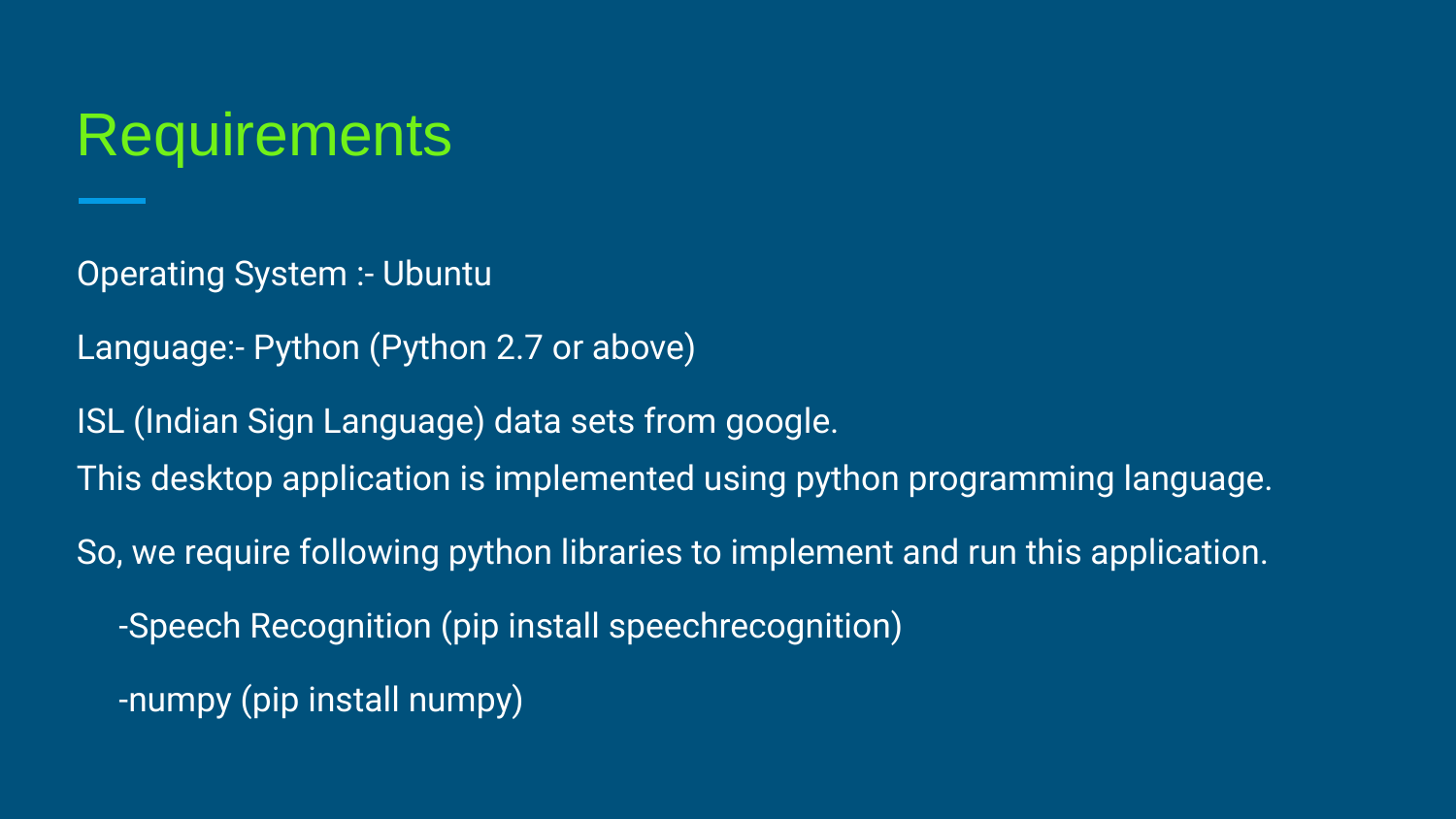

# Requirements
Operating System :- Ubuntu
Language:- Python (Python 2.7 or above)
ISL (Indian Sign Language) data sets from google.
This desktop application is implemented using python programming language.
So, we require following python libraries to implement and run this application.
     -Speech Recognition (pip install speechrecognition)
     -numpy (pip install numpy)